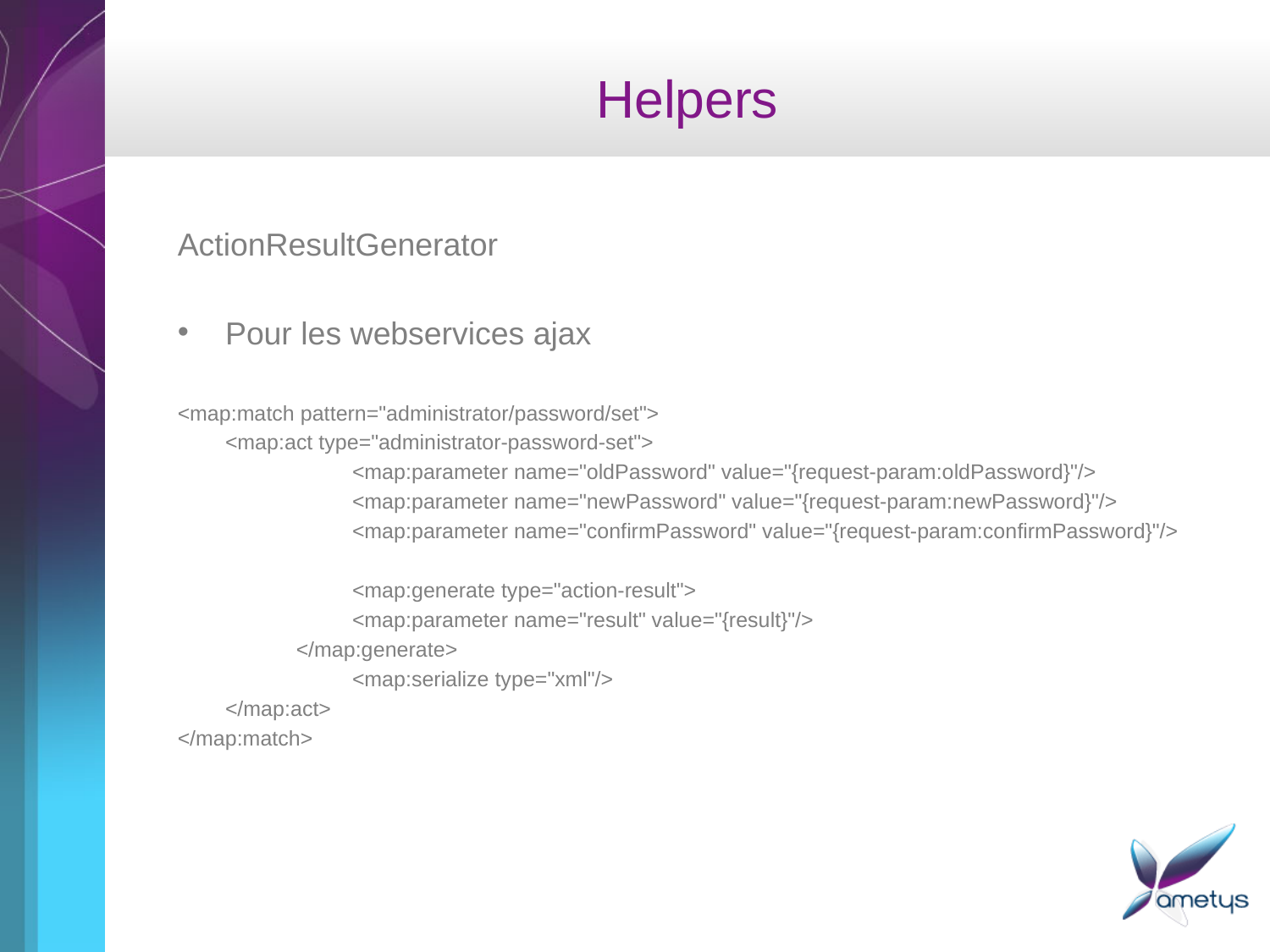

# Helpers
ActionResultGenerator

Pour les webservices ajax

<map:match pattern="administrator/password/set">
	<map:act type="administrator-password-set">
		<map:parameter name="oldPassword" value="{request-param:oldPassword}"/>
		<map:parameter name="newPassword" value="{request-param:newPassword}"/>
		<map:parameter name="confirmPassword" value="{request-param:confirmPassword}"/>

		<map:generate type="action-result">
                       	<map:parameter name="result" value="{result}"/>
                    </map:generate>
		<map:serialize type="xml"/>
	</map:act>
</map:match>